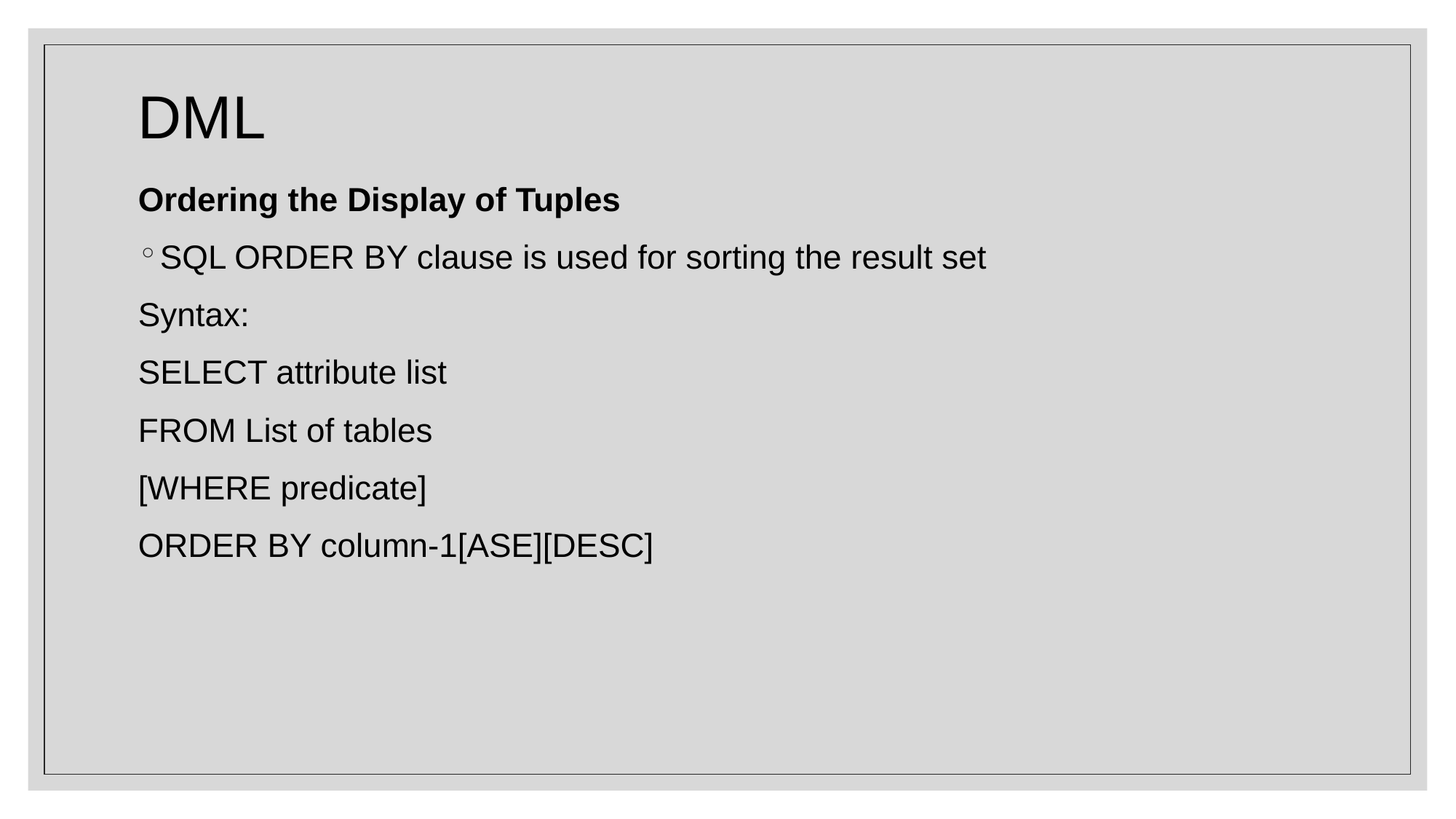

# DML
Ordering the Display of Tuples
SQL ORDER BY clause is used for sorting the result set
Syntax:
SELECT attribute list
FROM List of tables
[WHERE predicate]
ORDER BY column-1[ASE][DESC]